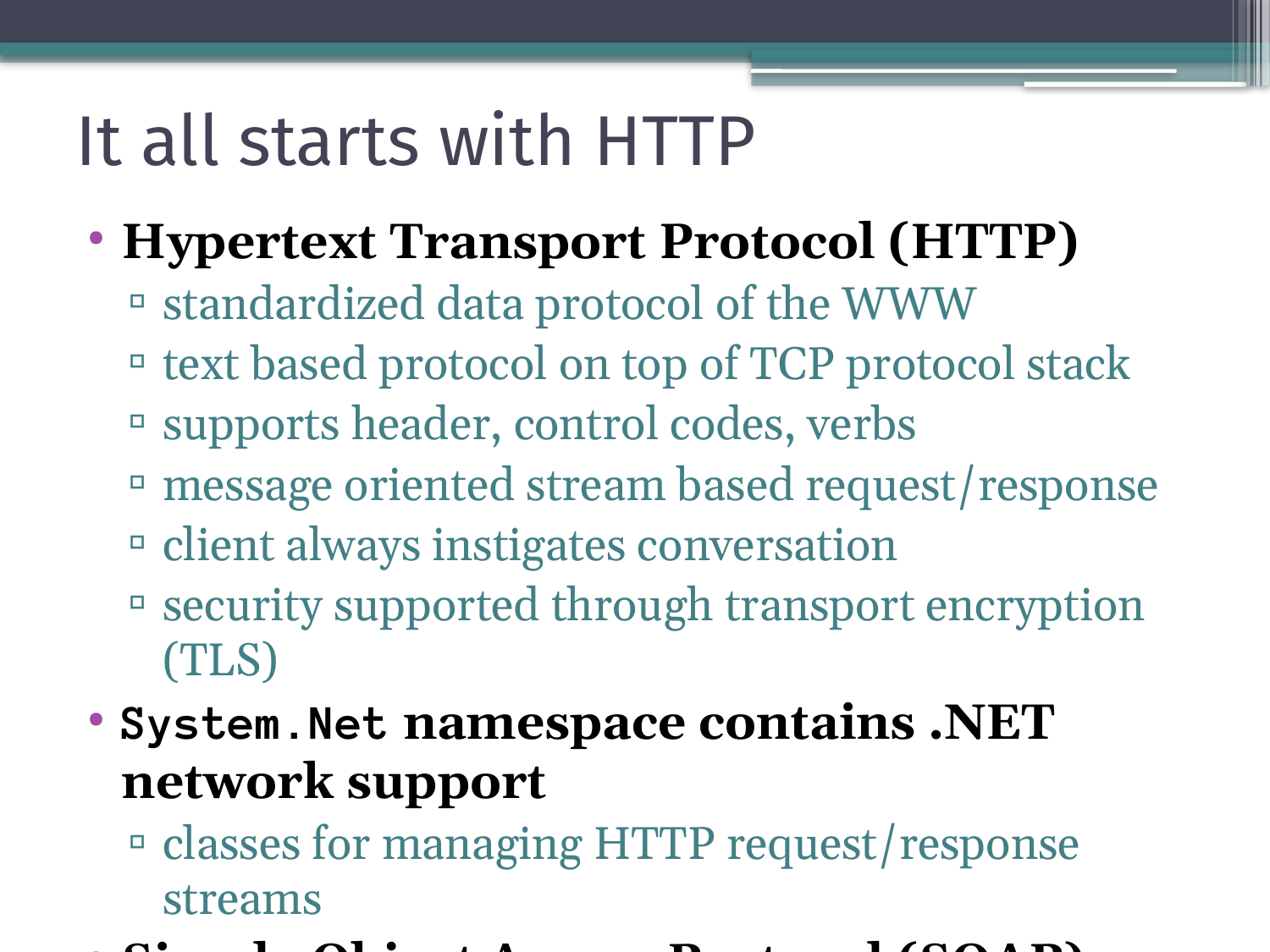

# It all starts with HTTP
Hypertext Transport Protocol (HTTP)
standardized data protocol of the WWW
text based protocol on top of TCP protocol stack
supports header, control codes, verbs
message oriented stream based request/response
client always instigates conversation
security supported through transport encryption (TLS)
System.Net namespace contains .NET network support
classes for managing HTTP request/response streams
Simple Object Access Protocol (SOAP)
XML document for remote object method invocations